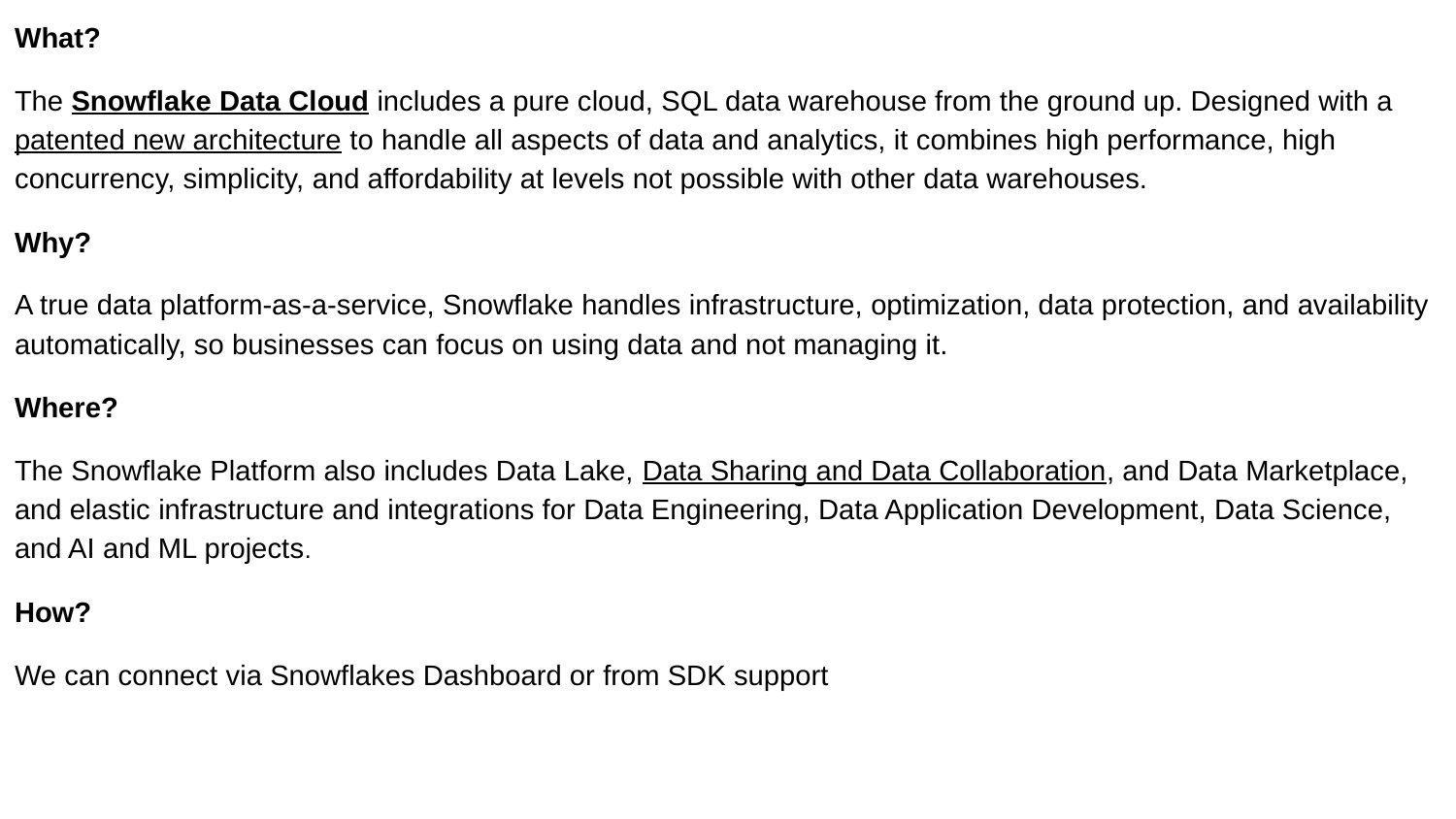

What?
The Snowflake Data Cloud includes a pure cloud, SQL data warehouse from the ground up. Designed with a patented new architecture to handle all aspects of data and analytics, it combines high performance, high concurrency, simplicity, and affordability at levels not possible with other data warehouses.
Why?
A true data platform-as-a-service, Snowflake handles infrastructure, optimization, data protection, and availability automatically, so businesses can focus on using data and not managing it.
Where?
The Snowflake Platform also includes Data Lake, Data Sharing and Data Collaboration, and Data Marketplace, and elastic infrastructure and integrations for Data Engineering, Data Application Development, Data Science, and AI and ML projects.
How?
We can connect via Snowflakes Dashboard or from SDK support